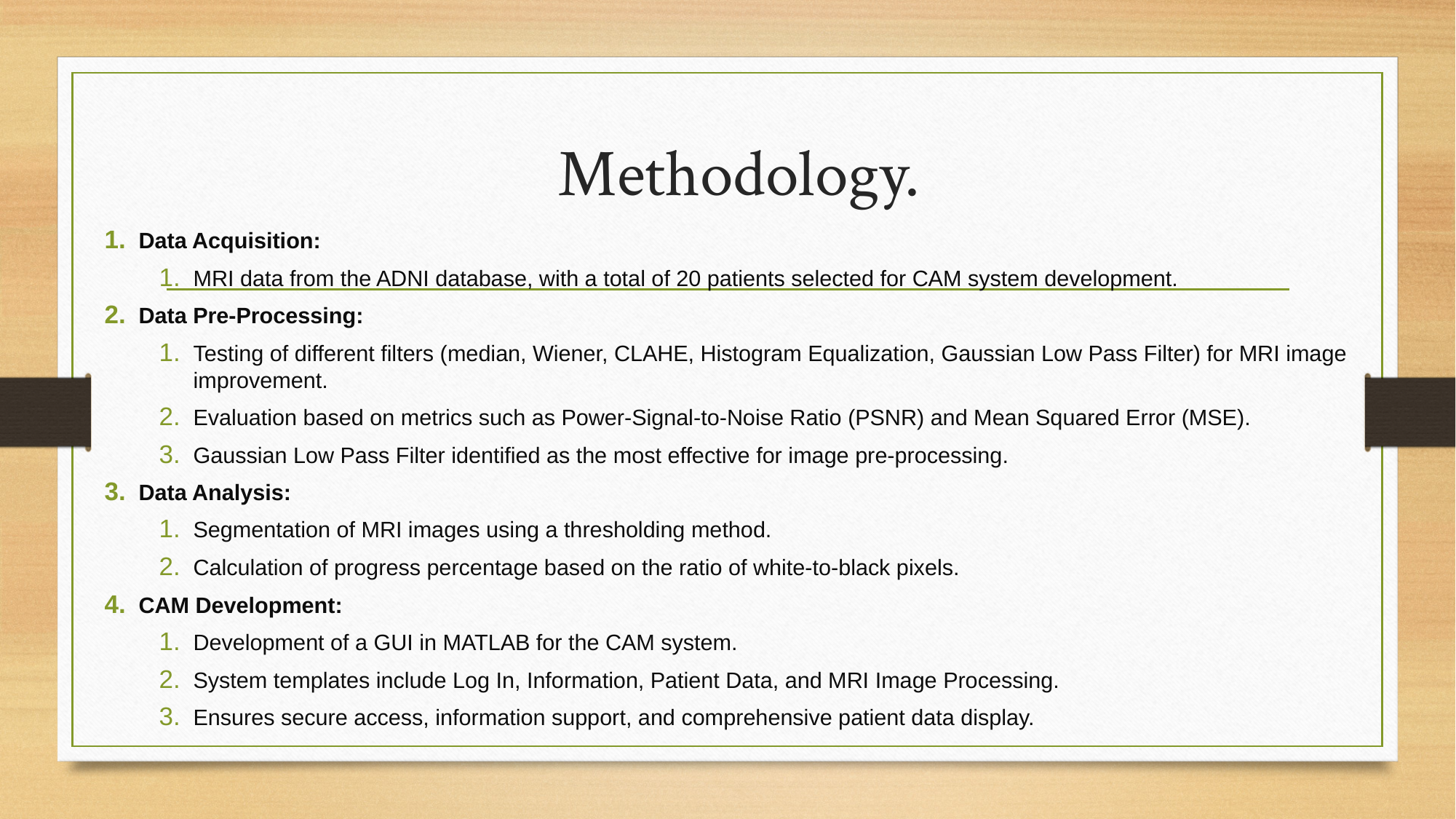

# Methodology.
Data Acquisition:
MRI data from the ADNI database, with a total of 20 patients selected for CAM system development.
Data Pre-Processing:
Testing of different filters (median, Wiener, CLAHE, Histogram Equalization, Gaussian Low Pass Filter) for MRI image improvement.
Evaluation based on metrics such as Power-Signal-to-Noise Ratio (PSNR) and Mean Squared Error (MSE).
Gaussian Low Pass Filter identified as the most effective for image pre-processing.
Data Analysis:
Segmentation of MRI images using a thresholding method.
Calculation of progress percentage based on the ratio of white-to-black pixels.
CAM Development:
Development of a GUI in MATLAB for the CAM system.
System templates include Log In, Information, Patient Data, and MRI Image Processing.
Ensures secure access, information support, and comprehensive patient data display.